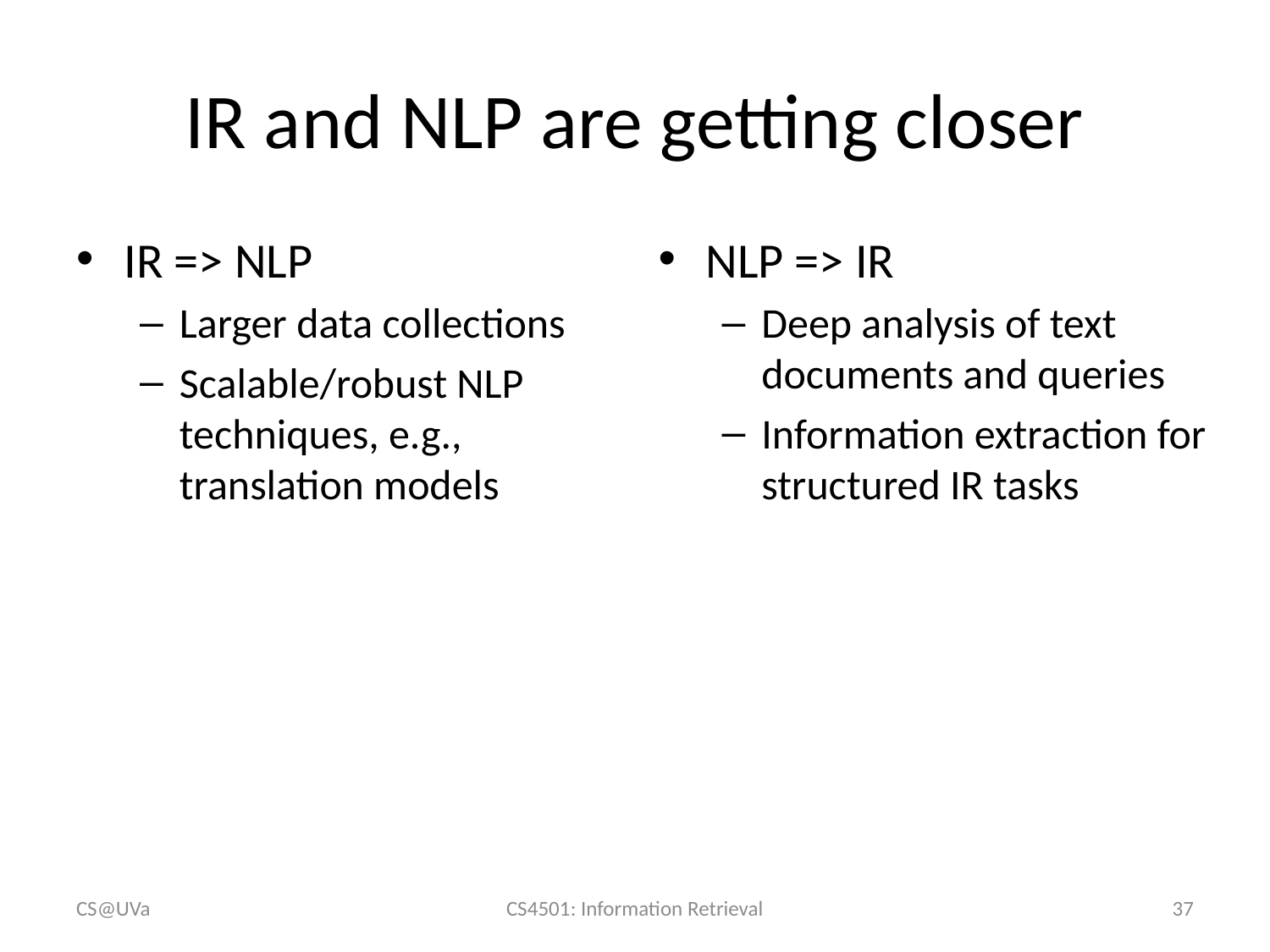

# IR and NLP are getting closer
IR => NLP
Larger data collections
Scalable/robust NLP techniques, e.g., translation models
NLP => IR
Deep analysis of text documents and queries
Information extraction for structured IR tasks

CS@UVa
CS4501: Information Retrieval
37